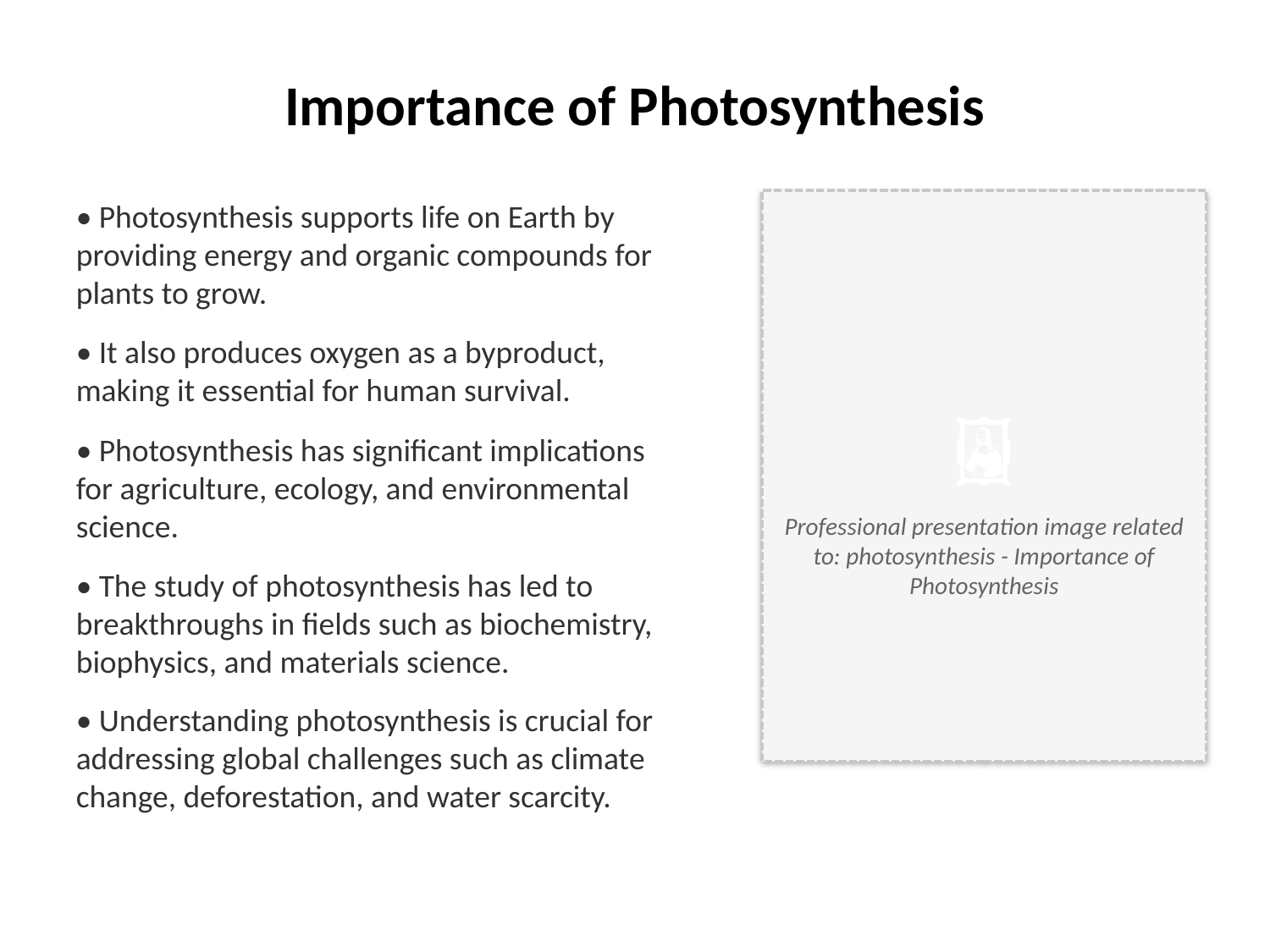

Importance of Photosynthesis
• Photosynthesis supports life on Earth by providing energy and organic compounds for plants to grow.
• It also produces oxygen as a byproduct, making it essential for human survival.
• Photosynthesis has significant implications for agriculture, ecology, and environmental science.
• The study of photosynthesis has led to breakthroughs in fields such as biochemistry, biophysics, and materials science.
• Understanding photosynthesis is crucial for addressing global challenges such as climate change, deforestation, and water scarcity.

🖼️
Professional presentation image related to: photosynthesis - Importance of Photosynthesis